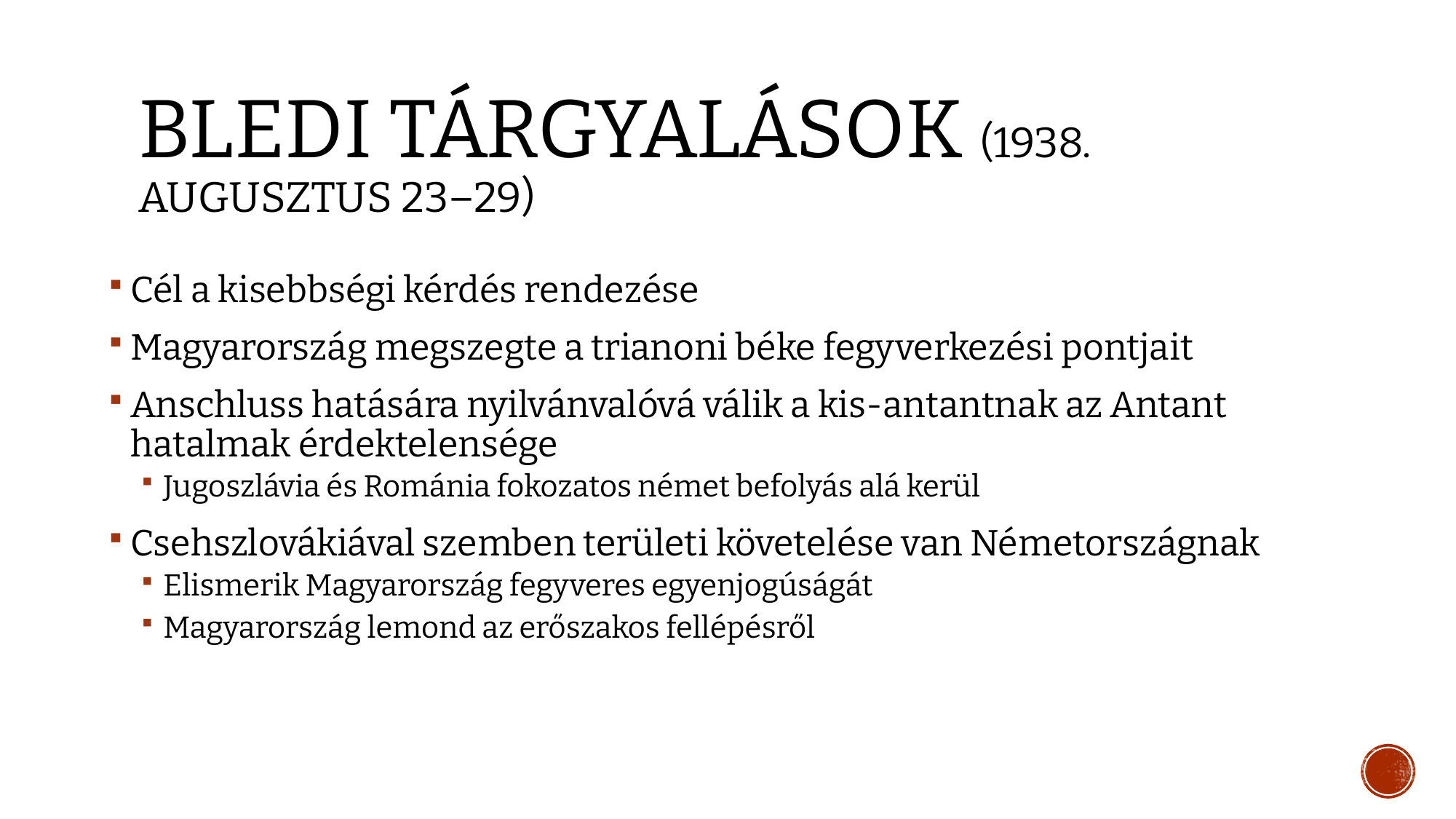

# Bledi tárgyalások (1938. augusztus 23–29)
Cél a kisebbségi kérdés rendezése
Magyarország megszegte a trianoni béke fegyverkezési pontjait
Anschluss hatására nyilvánvalóvá válik a kis-antantnak az Antant hatalmak érdektelensége
Jugoszlávia és Románia fokozatos német befolyás alá kerül
Csehszlovákiával szemben területi követelése van Németországnak
Elismerik Magyarország fegyveres egyenjogúságát
Magyarország lemond az erőszakos fellépésről